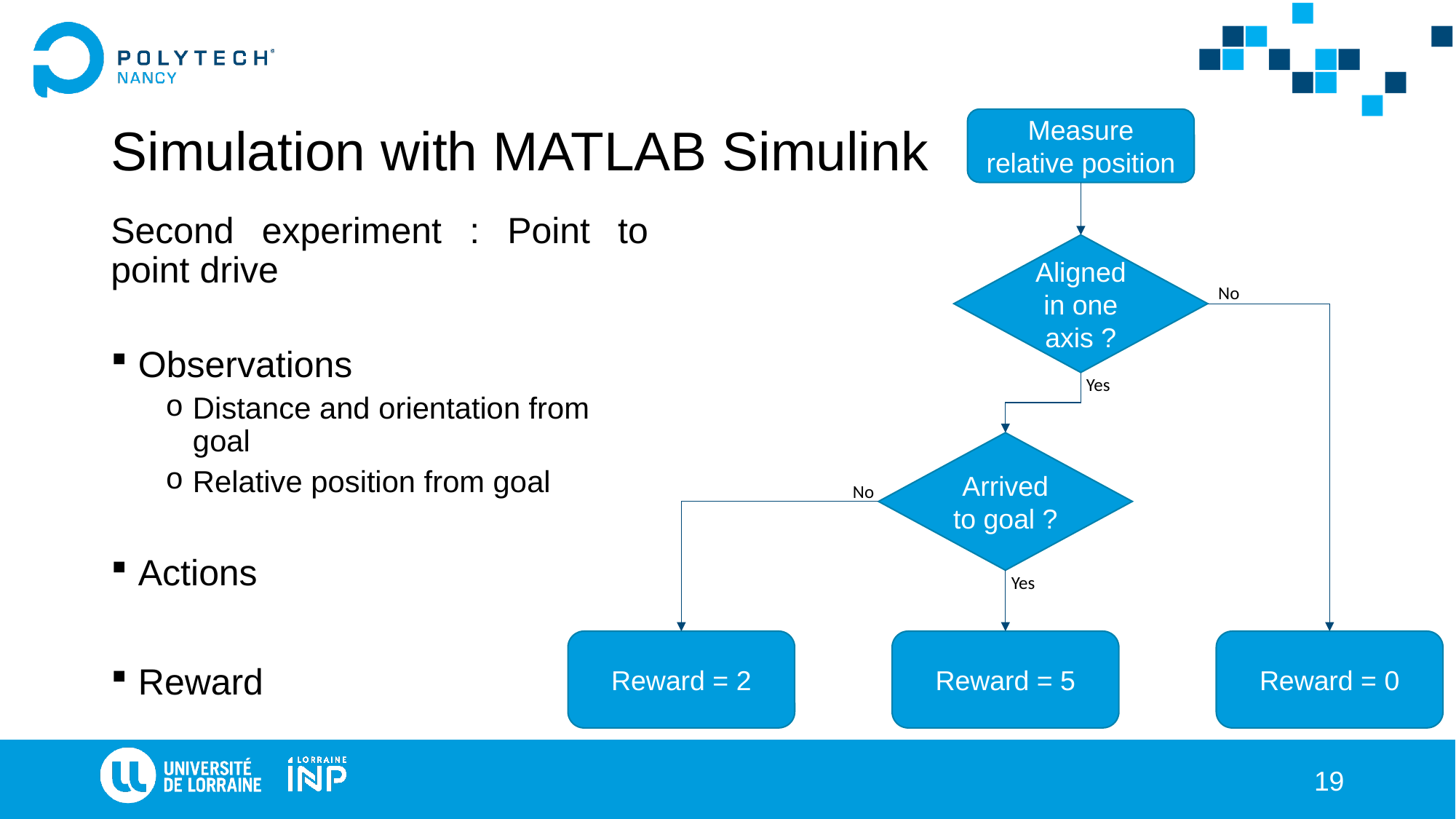

# Simulation with MATLAB Simulink
Measure relative position
Second experiment : Point to point drive

Observations
Distance and orientation from goal
Relative position from goal

Actions

Reward
Aligned in one axis ?
No
Yes
Arrived to goal ?
No
Yes
Reward = 2
Reward = 5
Reward = 0